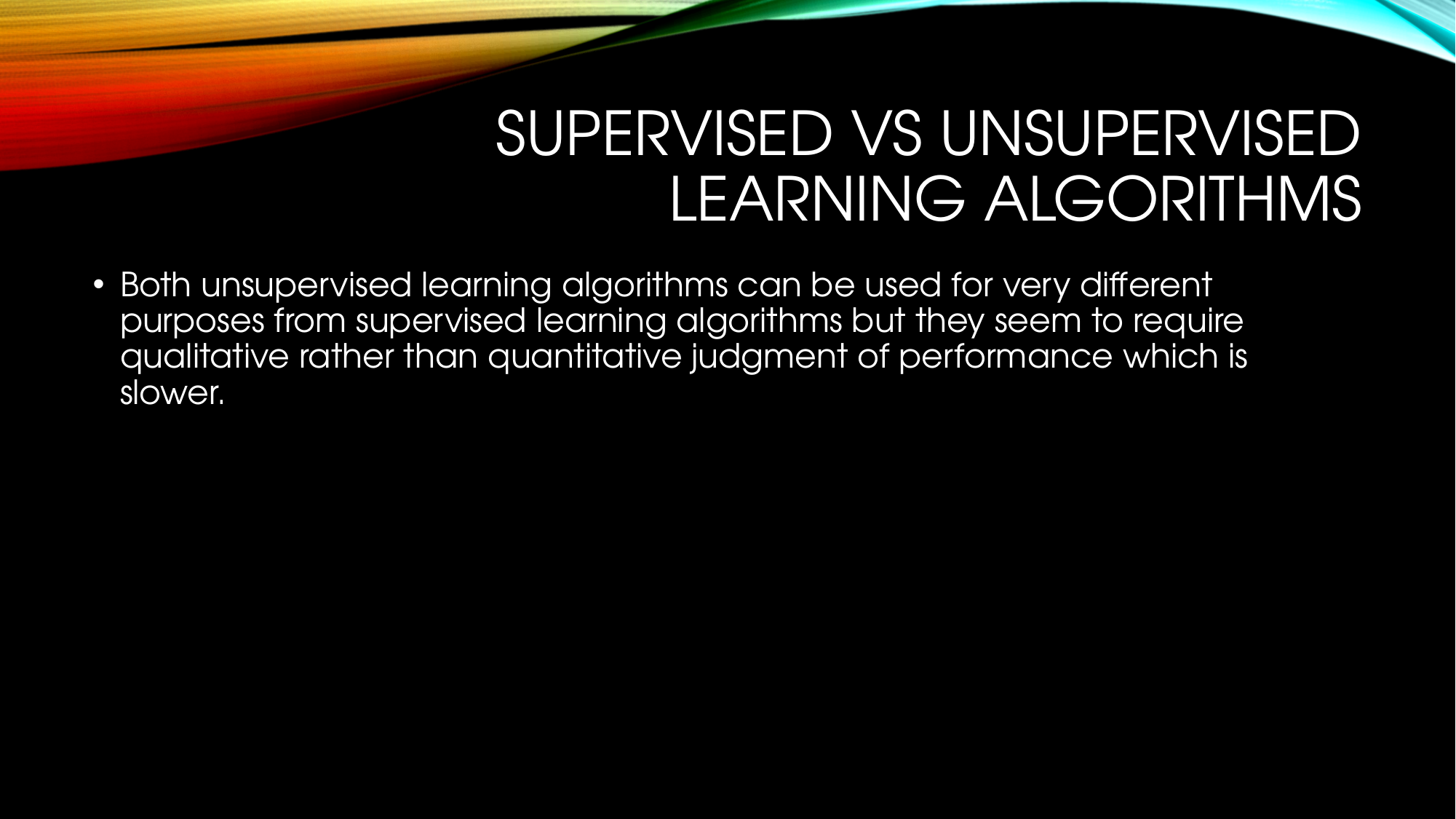

# Supervised vs unsupervised learning algorithms
Both unsupervised learning algorithms can be used for very different purposes from supervised learning algorithms but they seem to require qualitative rather than quantitative judgment of performance which is slower.